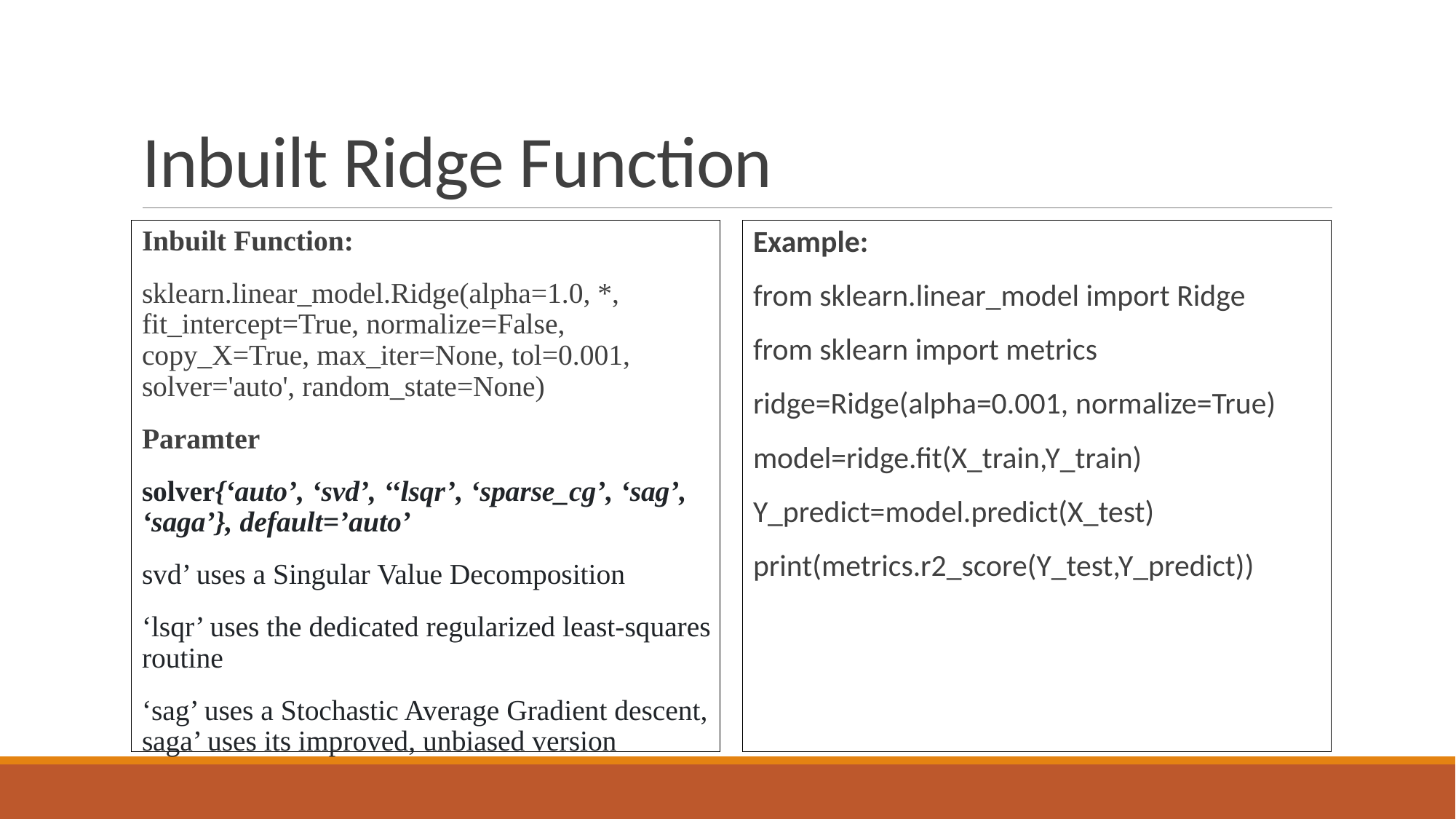

# Inbuilt Ridge Function
Inbuilt Function:
sklearn.linear_model.Ridge(alpha=1.0, *, fit_intercept=True, normalize=False, copy_X=True, max_iter=None, tol=0.001, solver='auto', random_state=None)
Paramter
solver{‘auto’, ‘svd’, ‘‘lsqr’, ‘sparse_cg’, ‘sag’, ‘saga’}, default=’auto’
svd’ uses a Singular Value Decomposition
‘lsqr’ uses the dedicated regularized least-squares routine
‘sag’ uses a Stochastic Average Gradient descent, saga’ uses its improved, unbiased version

Example:
from sklearn.linear_model import Ridge
from sklearn import metrics
ridge=Ridge(alpha=0.001, normalize=True)
model=ridge.fit(X_train,Y_train)
Y_predict=model.predict(X_test)
print(metrics.r2_score(Y_test,Y_predict))